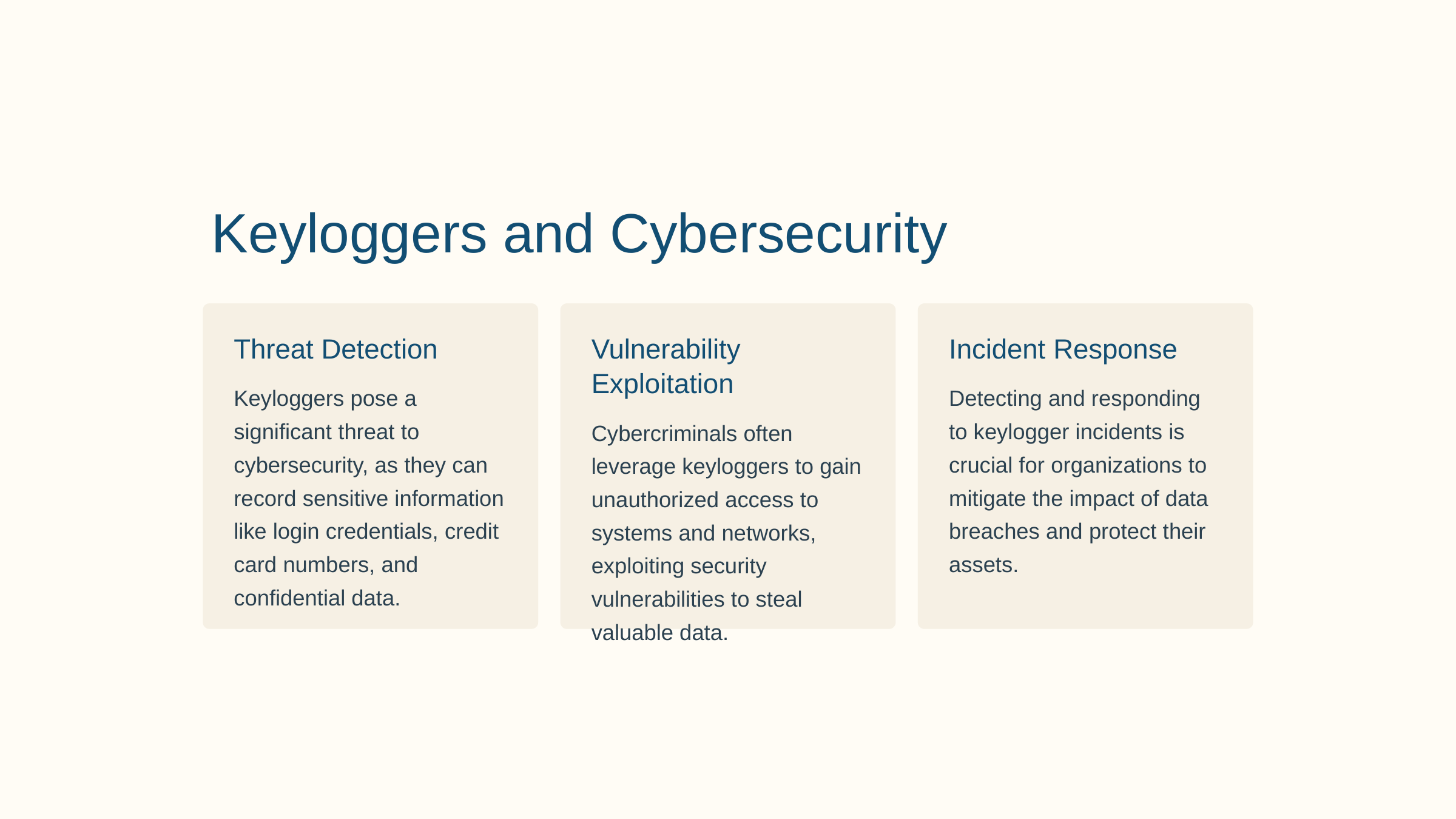

Keyloggers and Cybersecurity

Threat Detection
Vulnerability Exploitation
Incident Response
Keyloggers pose a significant threat to cybersecurity, as they can record sensitive information like login credentials, credit card numbers, and confidential data.
Detecting and responding to keylogger incidents is crucial for organizations to mitigate the impact of data breaches and protect their assets.
Cybercriminals often leverage keyloggers to gain unauthorized access to systems and networks, exploiting security vulnerabilities to steal valuable data.